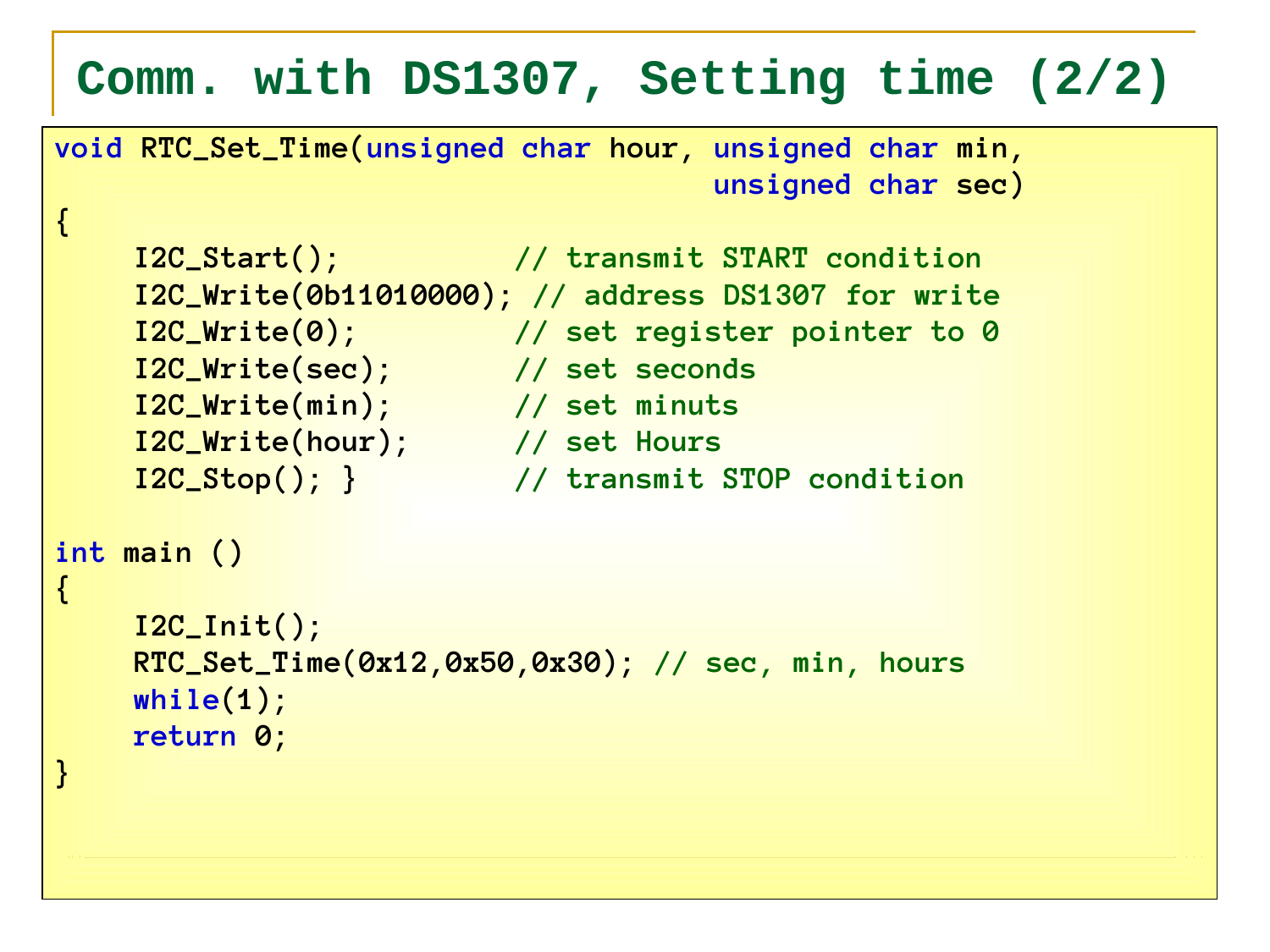

# Comm. with DS1307, Setting time (2/2)
void RTC_Set_Time(unsigned char hour, unsigned char min,
                                      unsigned char sec)
{
	I2C_Start(); 		// transmit START condition
	I2C_Write(0b11010000); // address DS1307 for write
	I2C_Write(0); 		// set register pointer to 0
	I2C_Write(sec);  	// set seconds
	I2C_Write(min); 	// set minuts
	I2C_Write(hour);  	// set Hours
	I2C_Stop(); }		// transmit STOP condition

int main ()
{
	I2C_Init();
	RTC_Set_Time(0x12,0x50,0x30); // sec, min, hours
	while(1);
	return 0;
}